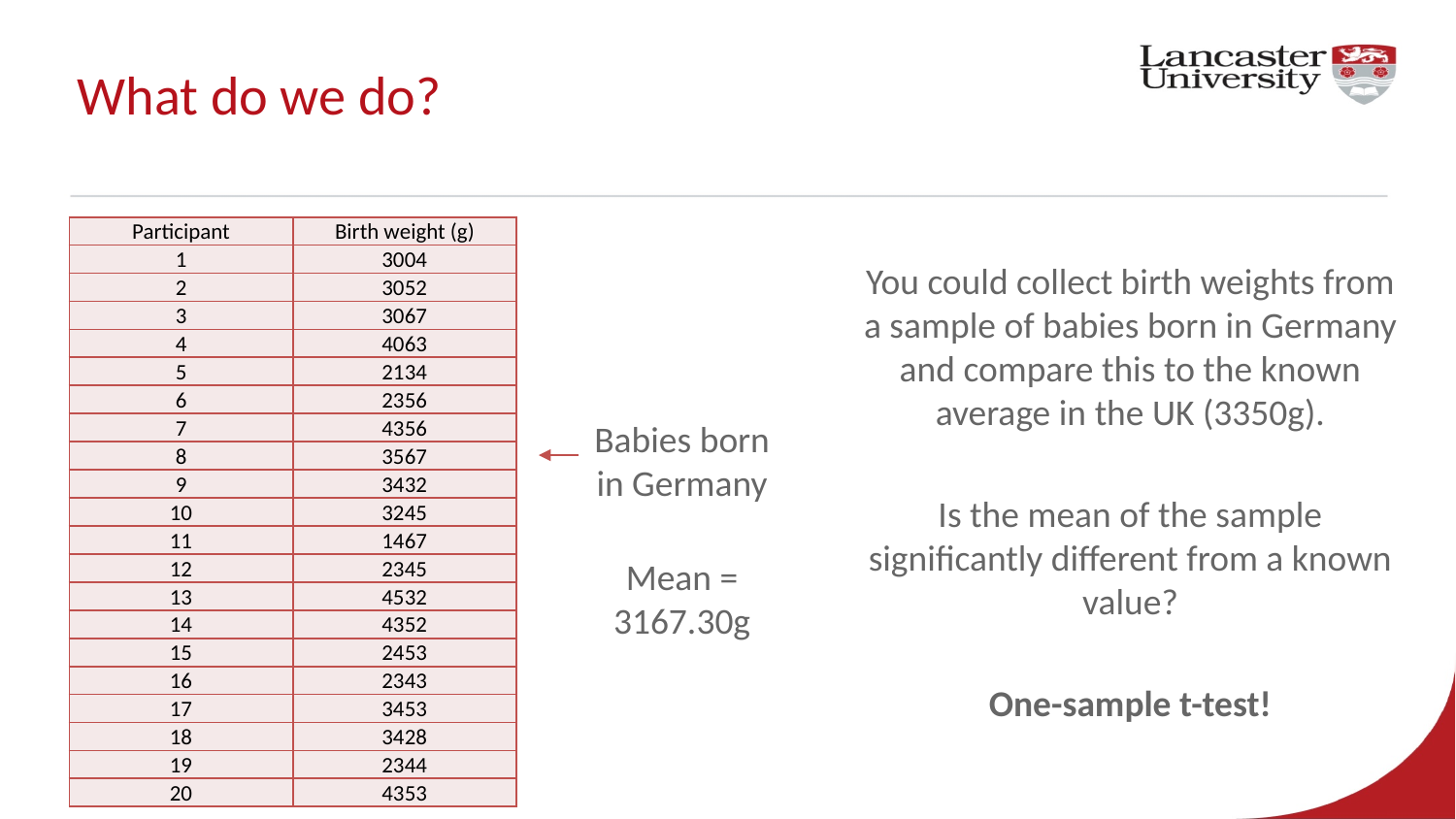

# What do we do?
| Participant | Birth weight (g) |
| --- | --- |
| 1 | 3004 |
| 2 | 3052 |
| 3 | 3067 |
| 4 | 4063 |
| 5 | 2134 |
| 6 | 2356 |
| 7 | 4356 |
| 8 | 3567 |
| 9 | 3432 |
| 10 | 3245 |
| 11 | 1467 |
| 12 | 2345 |
| 13 | 4532 |
| 14 | 4352 |
| 15 | 2453 |
| 16 | 2343 |
| 17 | 3453 |
| 18 | 3428 |
| 19 | 2344 |
| 20 | 4353 |
You could collect birth weights from a sample of babies born in Germany and compare this to the known average in the UK (3350g).

Is the mean of the sample significantly different from a known value?

One-sample t-test!
Babies born in Germany
Mean = 3167.30g